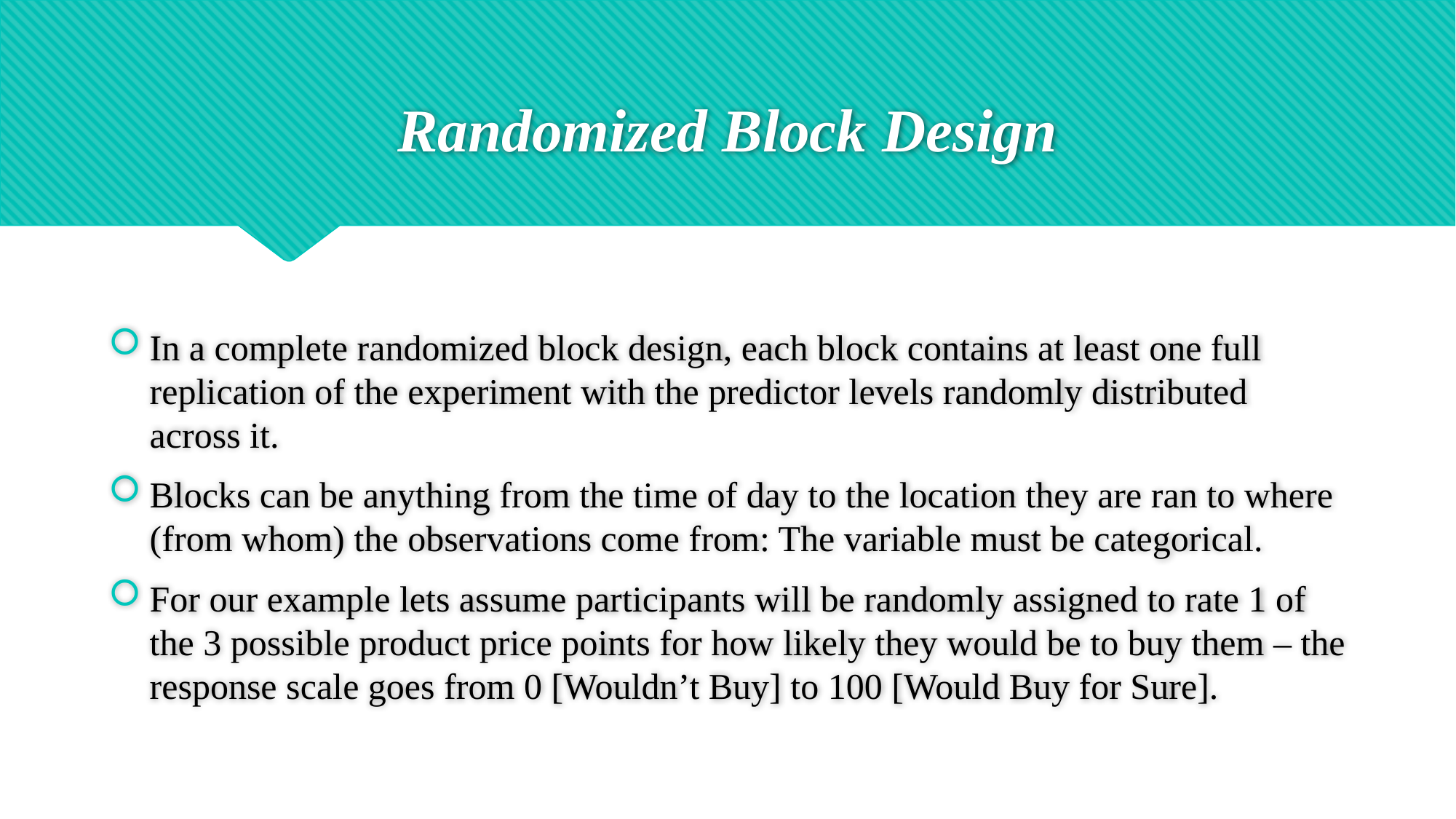

# Randomized Block Design
In a complete randomized block design, each block contains at least one full replication of the experiment with the predictor levels randomly distributed across it.
Blocks can be anything from the time of day to the location they are ran to where (from whom) the observations come from: The variable must be categorical.
For our example lets assume participants will be randomly assigned to rate 1 of the 3 possible product price points for how likely they would be to buy them – the response scale goes from 0 [Wouldn’t Buy] to 100 [Would Buy for Sure].